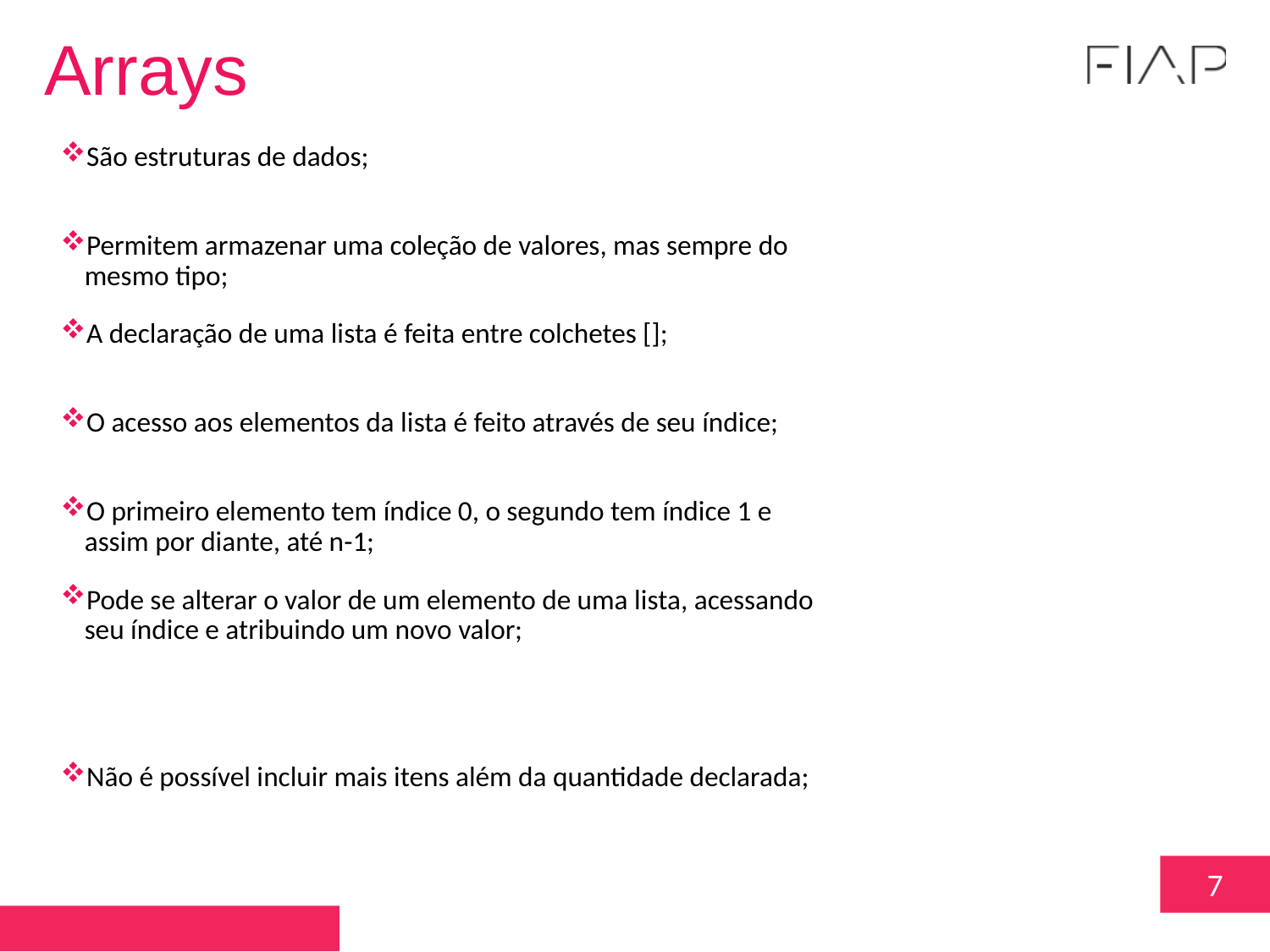

Arrays

São estruturas de dados;

Permitem armazenar uma coleção de valores, mas sempre do mesmo tipo;

A declaração de uma lista é feita entre colchetes [];

O acesso aos elementos da lista é feito através de seu índice;

O primeiro elemento tem índice 0, o segundo tem índice 1 e assim por diante, até n-1;

Pode se alterar o valor de um elemento de uma lista, acessando seu índice e atribuindo um novo valor;

Não é possível incluir mais itens além da quantidade declarada;